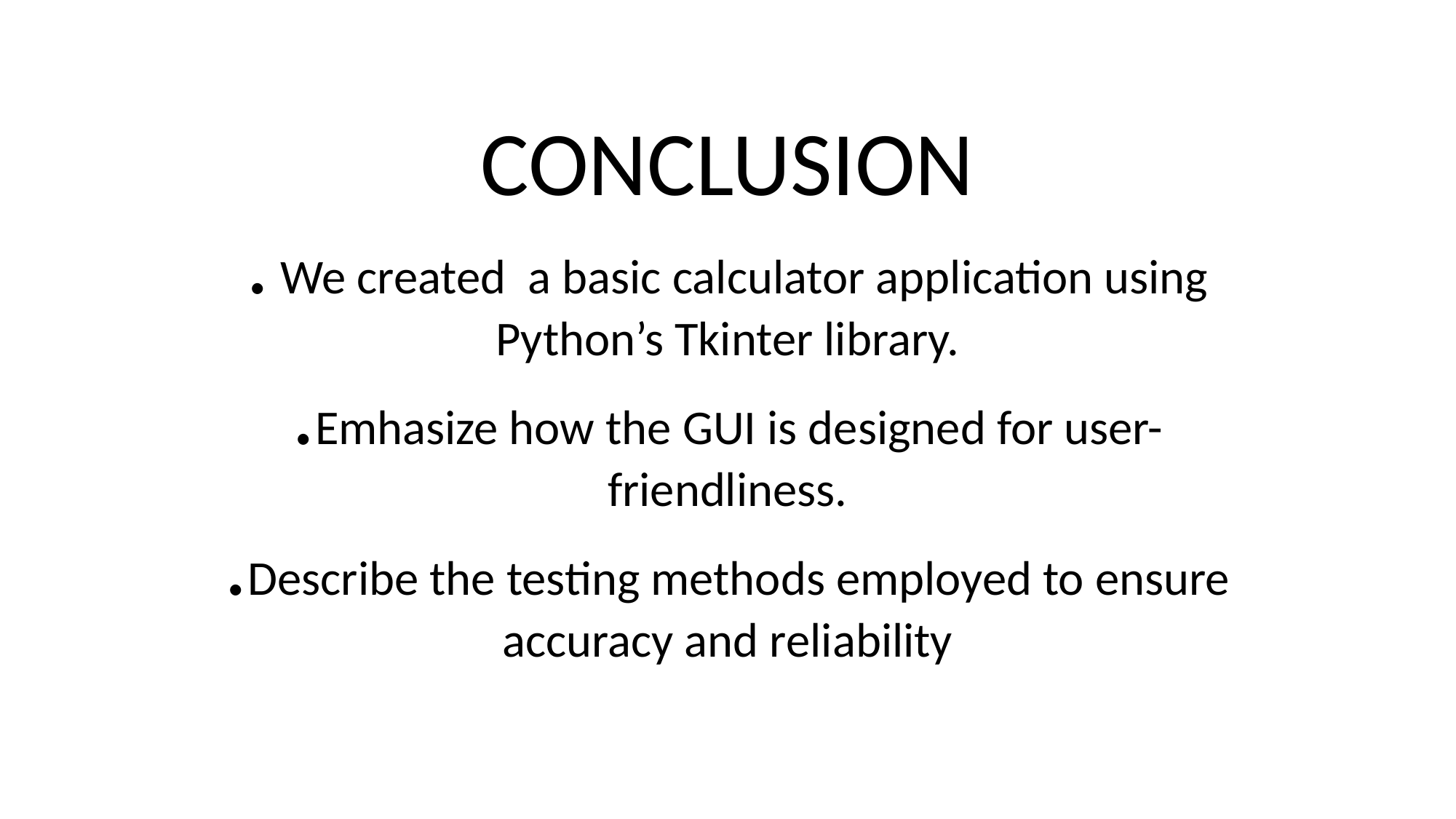

# CONCLUSION . We created  a basic calculator application using Python’s Tkinter library. .Emhasize how the GUI is designed for user-friendliness. .Describe the testing methods employed to ensure accuracy and reliability